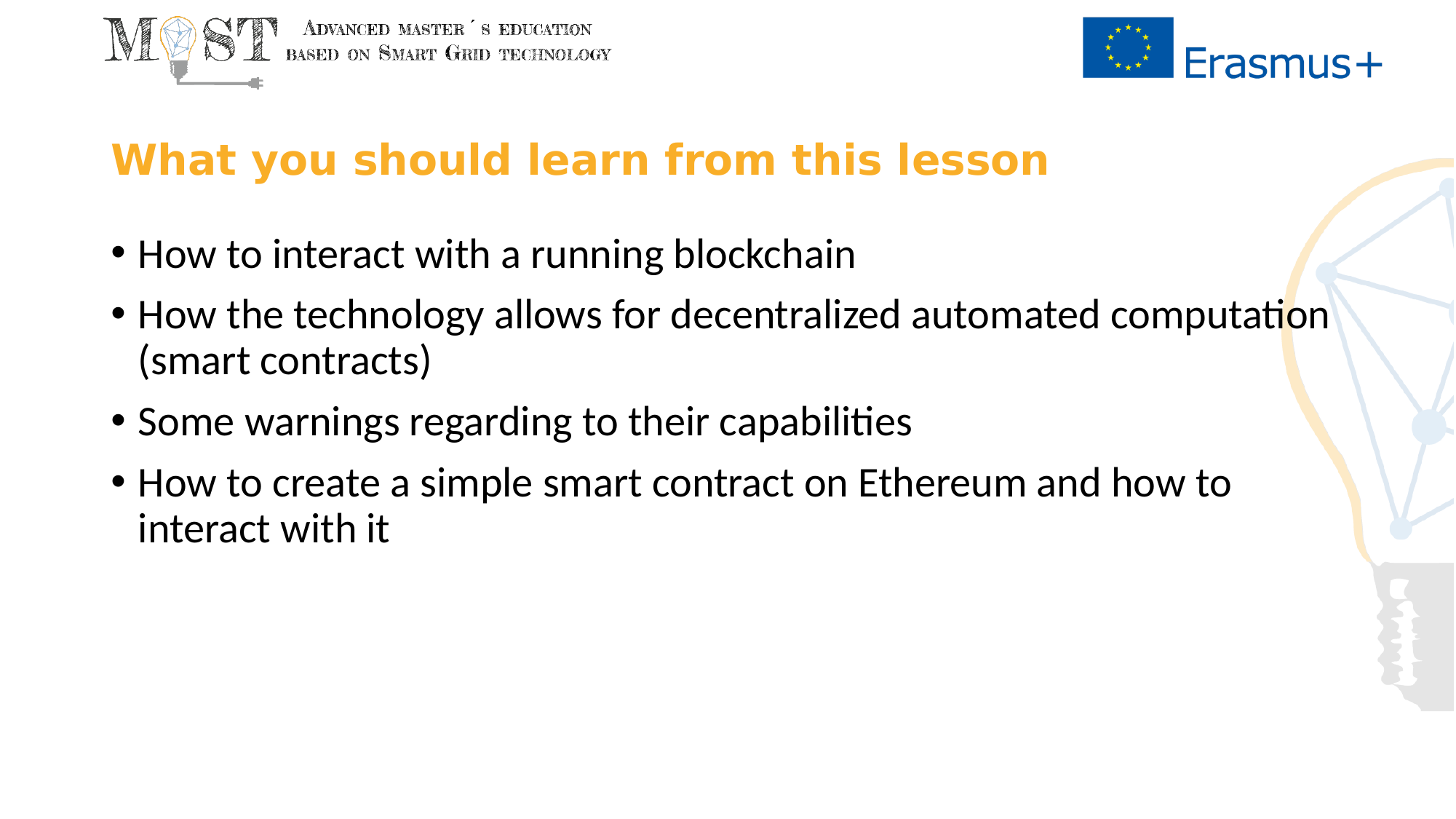

# What you should learn from this lesson
How to interact with a running blockchain
How the technology allows for decentralized automated computation (smart contracts)
Some warnings regarding to their capabilities
How to create a simple smart contract on Ethereum and how to interact with it